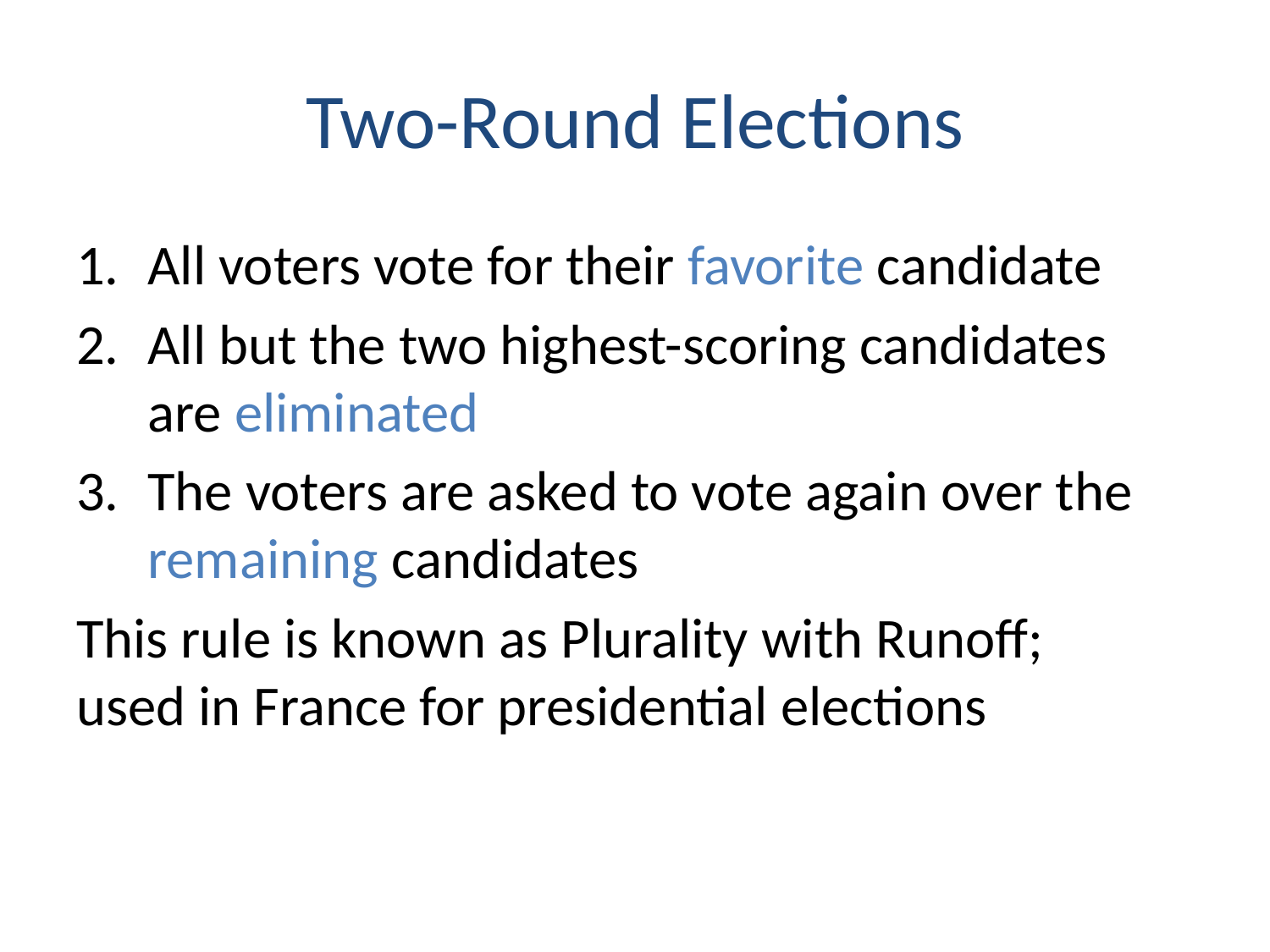

# Two-Round Elections
All voters vote for their favorite candidate
All but the two highest-scoring candidates are eliminated
The voters are asked to vote again over the remaining candidates
This rule is known as Plurality with Runoff;
used in France for presidential elections